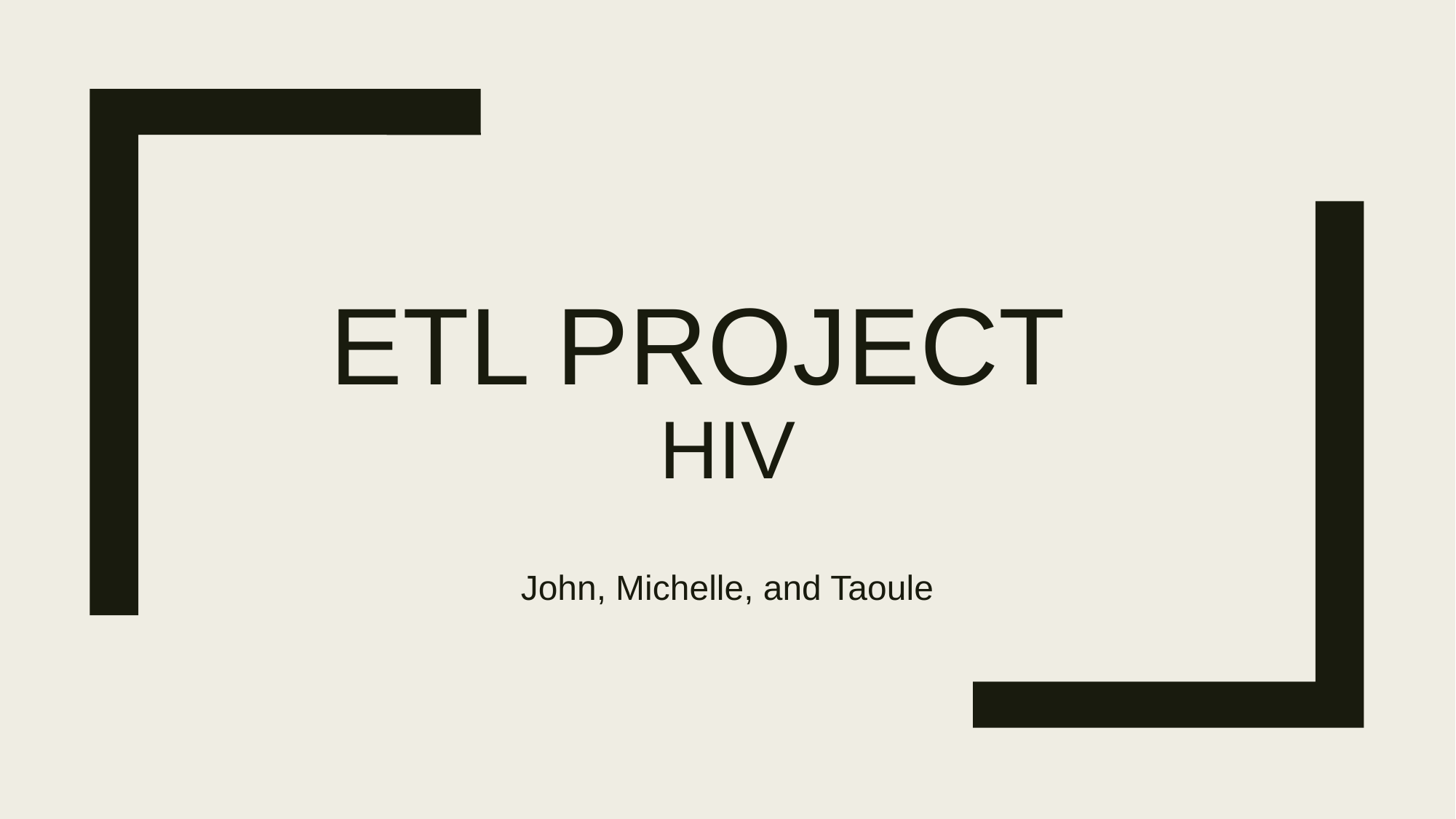

# ETL Project hiv
John, Michelle, and Taoule